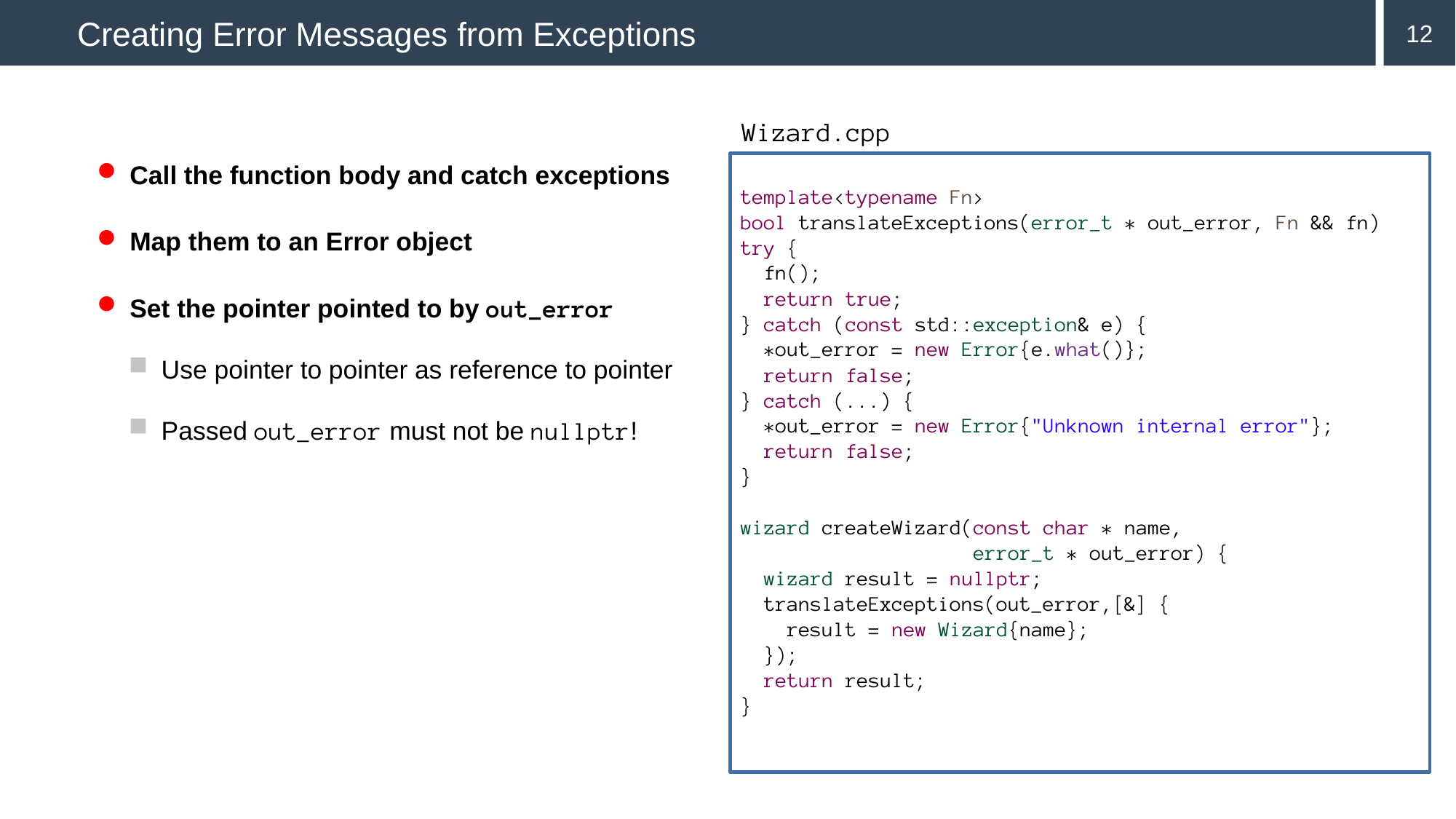

# Creating Error Messages from Exceptions
12
Wizard.cpp
Call the function body and catch exceptions
Map them to an Error object
Set the pointer pointed to by out_error
Use pointer to pointer as reference to pointer
Passed out_error must not be nullptr!

template<typename Fn>
bool translateExceptions(error_t * out_error, Fn && fn)
try {
  fn();
  return true;
} catch (const std::exception& e) {
  *out_error = new Error{e.what()};
  return false;
} catch (...) {
  *out_error = new Error{"Unknown internal error"};
  return false;
}

wizard createWizard(const char * name,
                    error_t * out_error) {
  wizard result = nullptr;
  translateExceptions(out_error,[&] {
    result = new Wizard{name};
  });
  return result;
}